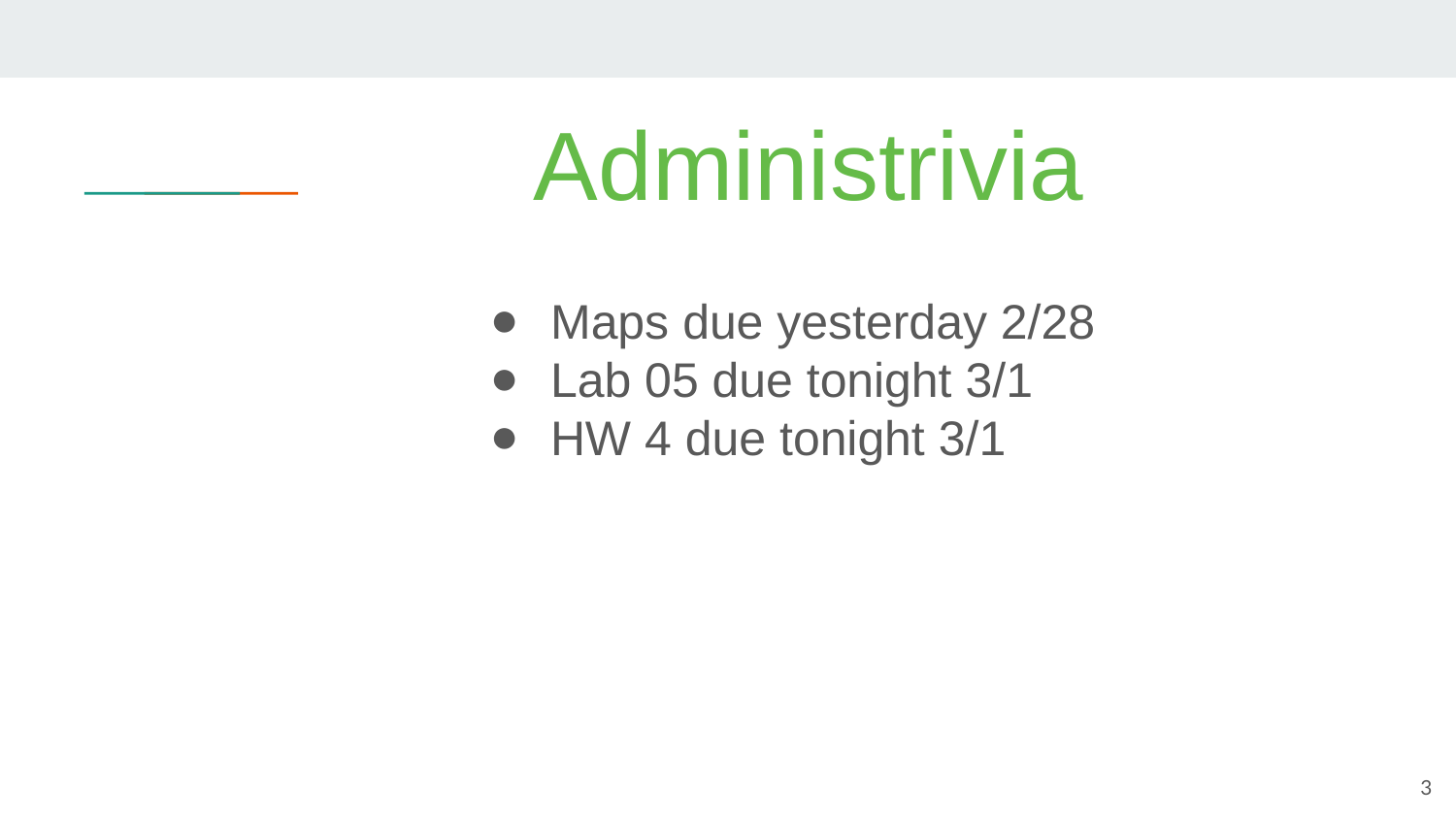

# Administrivia

Maps due yesterday 2/28
Lab 05 due tonight 3/1
HW 4 due tonight 3/1

3